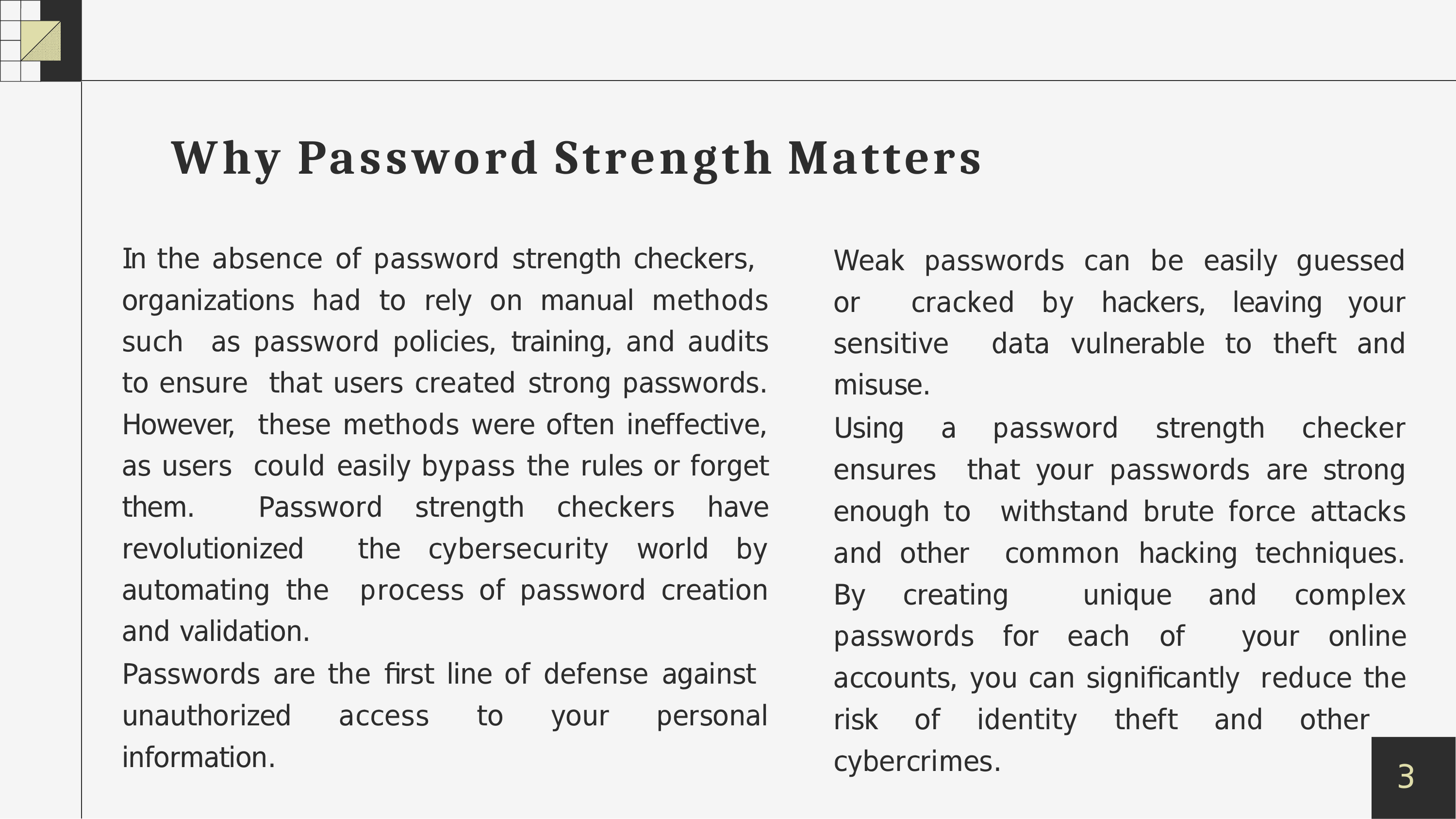

# Why Password Strength Matters
In the absence of password strength checkers,  organizations had to rely on manual methods such  as password policies, training, and audits to ensure  that users created strong passwords. However,  these methods were often ineffective, as users  could easily bypass the rules or forget them.  Password strength checkers have revolutionized  the cybersecurity world by automating the  process of password creation and validation.
Passwords are the first line of defense against  unauthorized access to your personal information.
Weak passwords can be easily guessed or  cracked by hackers, leaving your sensitive  data vulnerable to theft and misuse.
Using a password strength checker ensures  that your passwords are strong enough to  withstand brute force attacks and other  common hacking techniques. By creating  unique and complex passwords for each of  your online accounts, you can significantly  reduce the risk of identity theft and other  cybercrimes.
3